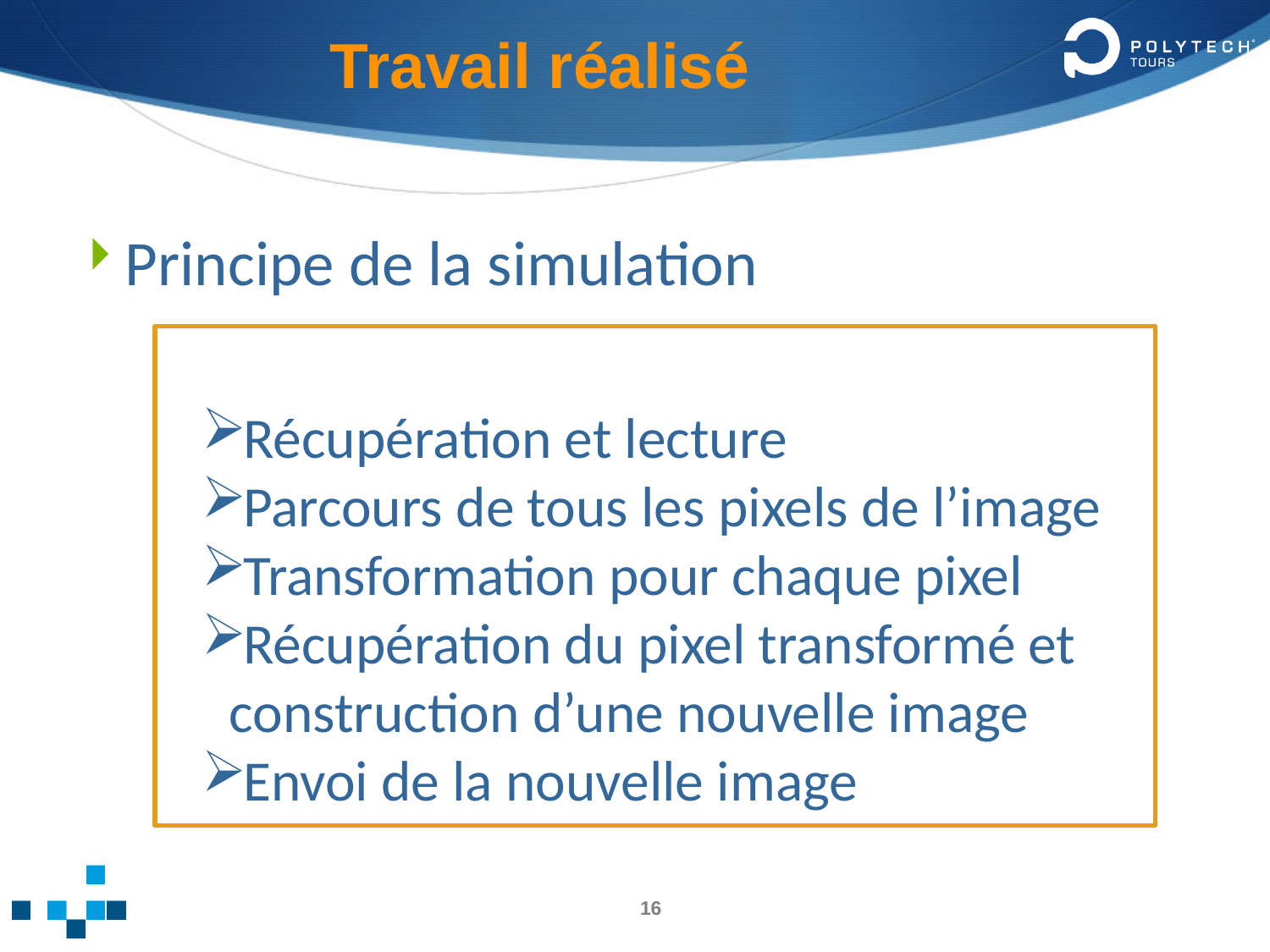

Travail réalisé
Principe de la simulation

Récupération et lecture
Parcours de tous les pixels de l’image
Transformation pour chaque pixel
Récupération du pixel transformé et construction d’une nouvelle image
Envoi de la nouvelle image

16